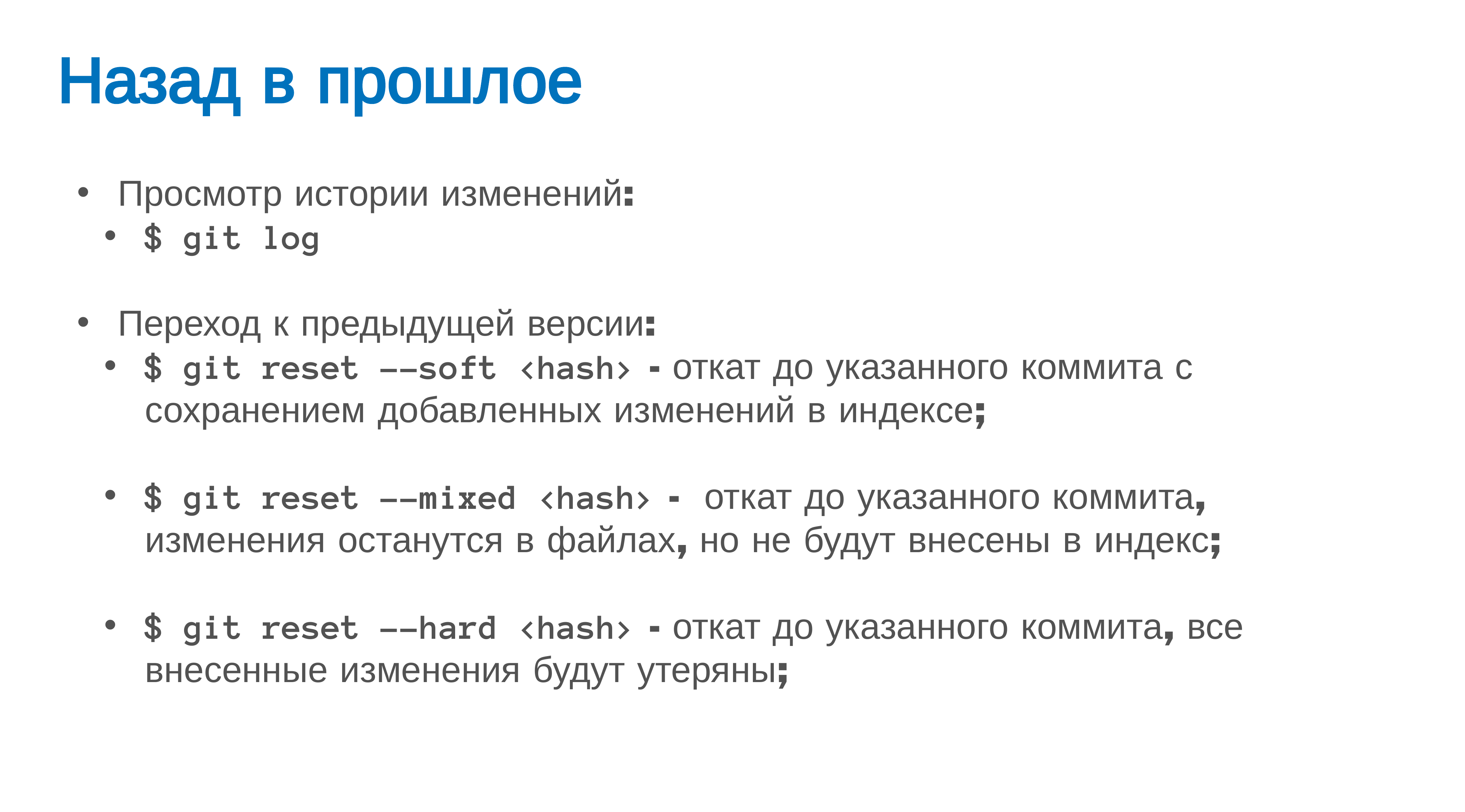

# Назад в прошлое
Просмотр истории изменений:
$ git log

Переход к предыдущей версии:
$ git reset --soft <hash> - откат до указанного коммита с сохранением добавленных изменений в индексе;

$ git reset --mixed <hash> -  откат до указанного коммита, изменения останутся в файлах, но не будут внесены в индекс;

$ git reset --hard <hash> - откат до указанного коммита, все внесенные изменения будут утеряны;

21